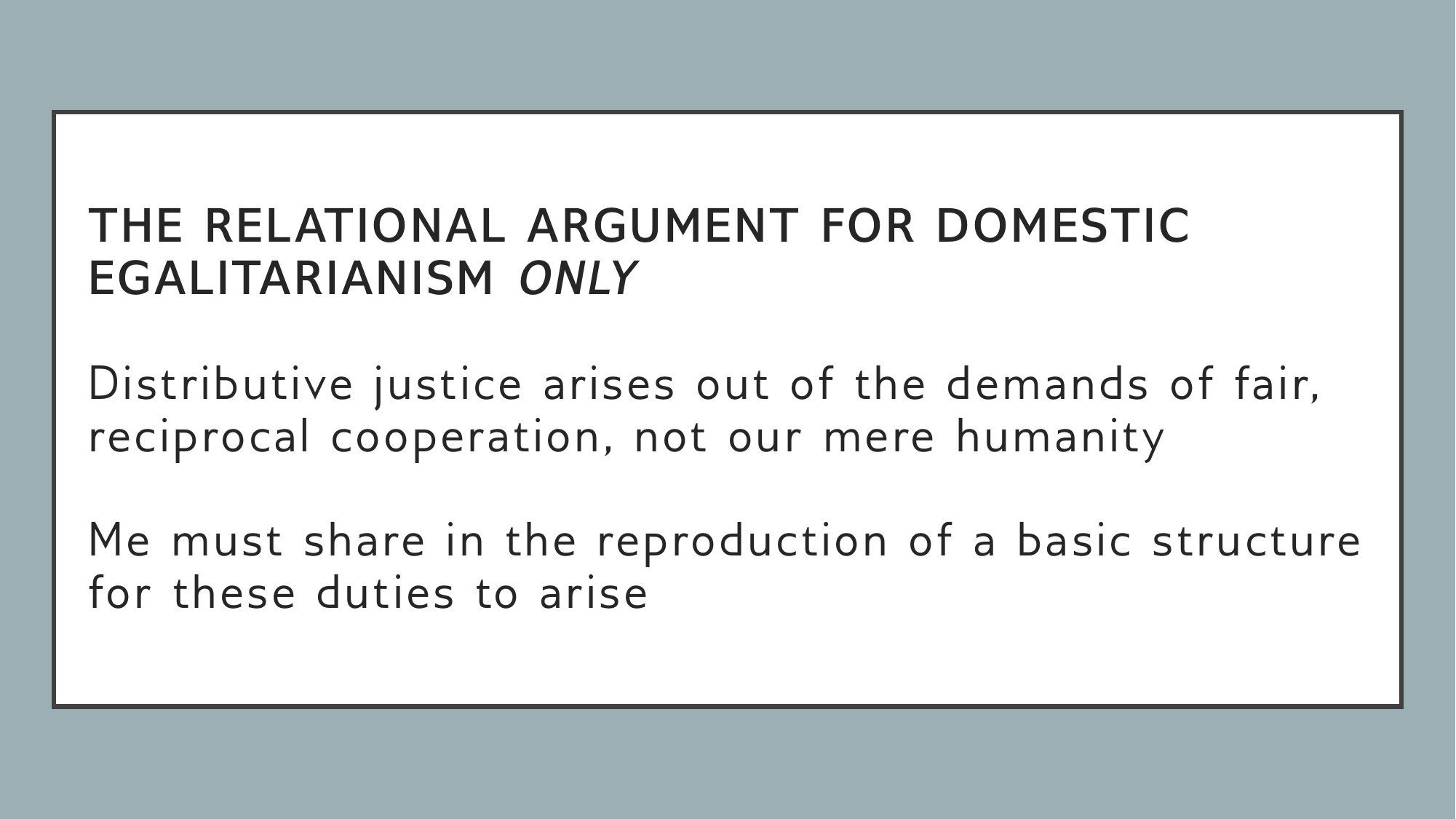

# THE RELATIONAL ARGUMENT FOR DOMESTIC EGALITARIANISM ONLY Distributive justice arises out of the demands of fair, reciprocal cooperation, not our mere humanity Me must share in the reproduction of a basic structure for these duties to arise